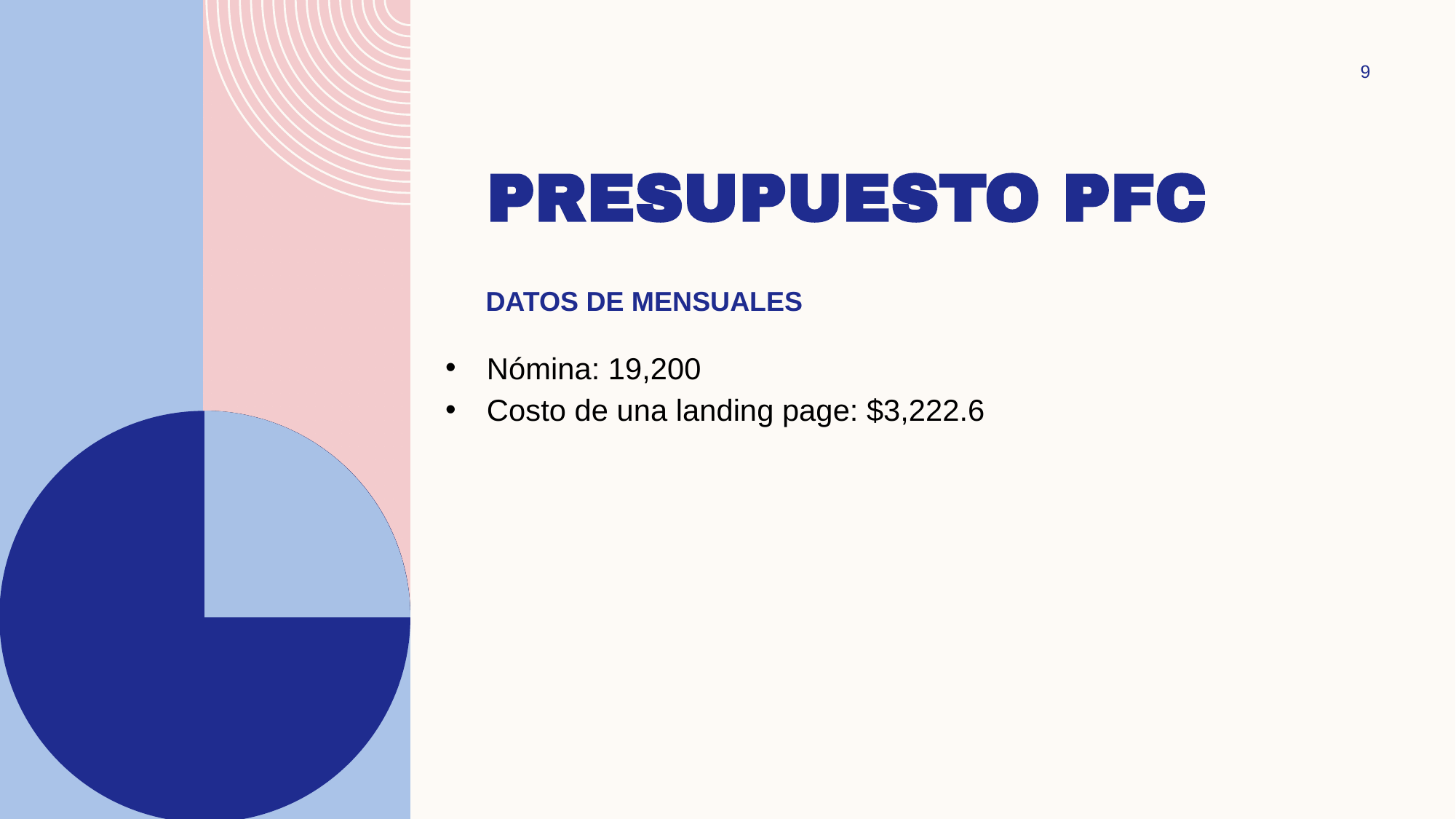

9
# Presupuesto PFC
Datos de mensuales
Nómina: 19,200
Costo de una landing page: $3,222.6